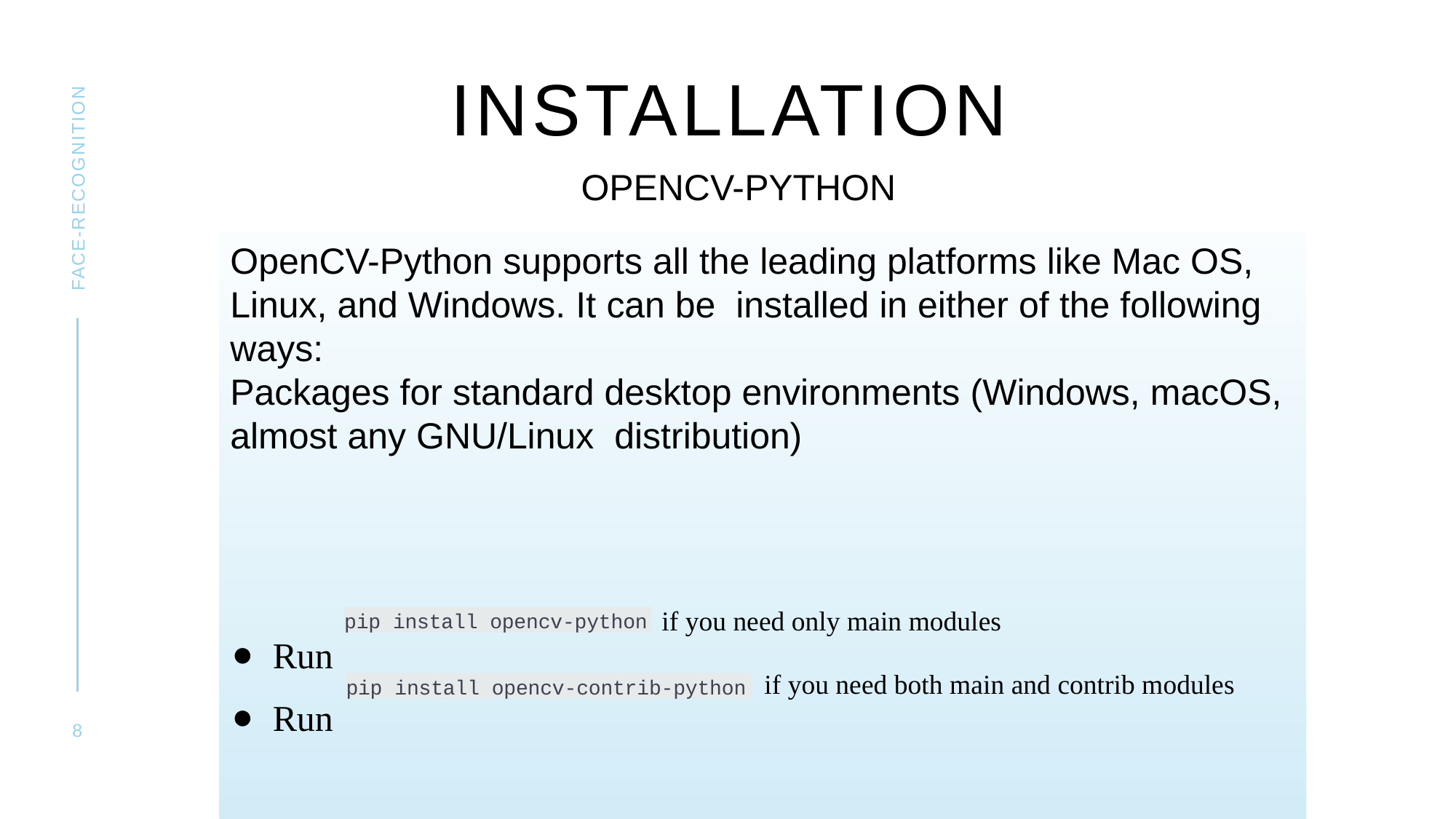

# INSTALLATION
OPENCV-PYTHON
FACE-RECOGNITION
OpenCV-Python supports all the leading platforms like Mac OS, Linux, and Windows. It can be  installed in either of the following ways:
Packages for standard desktop environments (Windows, macOS, almost any GNU/Linux  distribution)

Run
Run

if you need only main modules
pip install opencv-python
if you need both main and contrib modules
pip install opencv-contrib-python
8